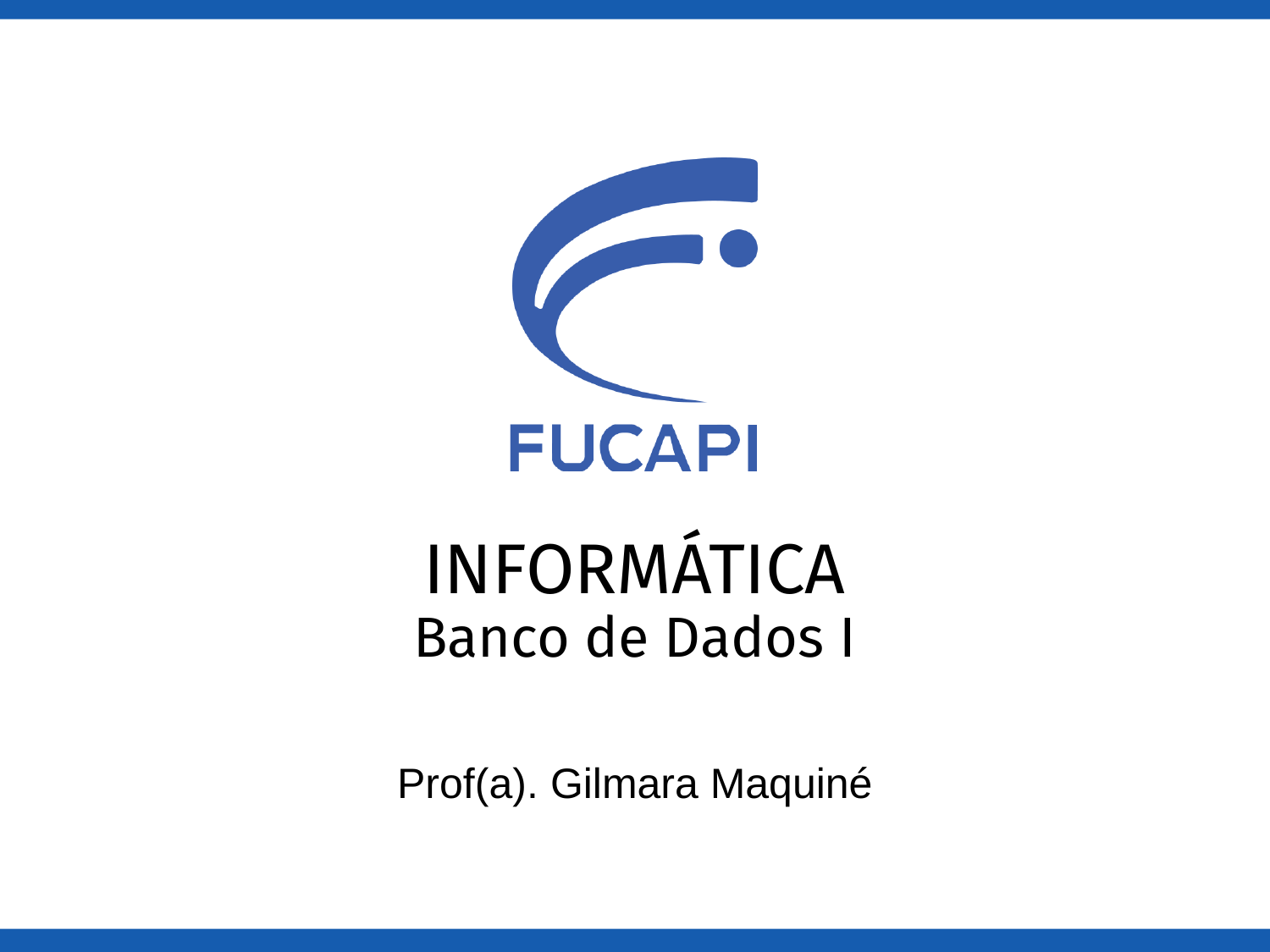

INFORMÁTICA
Banco de Dados I
Prof(a). Gilmara Maquiné